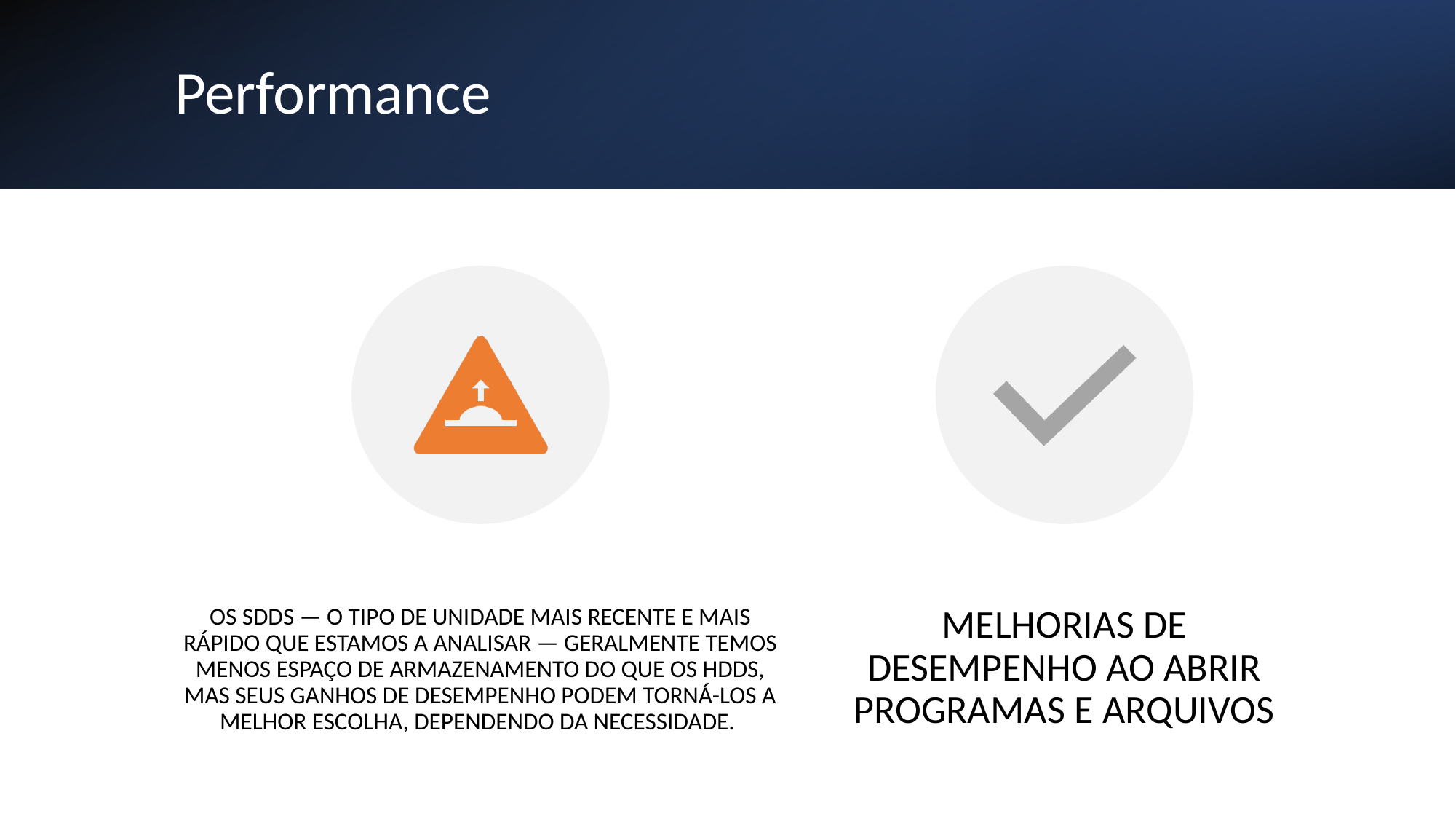

# Performance
Os SDDs — o tipo de unidade mais recente e mais rápido que estamos a analisar — geralmente temos menos espaço de armazenamento do que os HDDs, mas seus ganhos de desempenho podem torná-los a melhor escolha, dependendo da necessidade.
Melhorias de desempenho ao abrir programas e arquivos